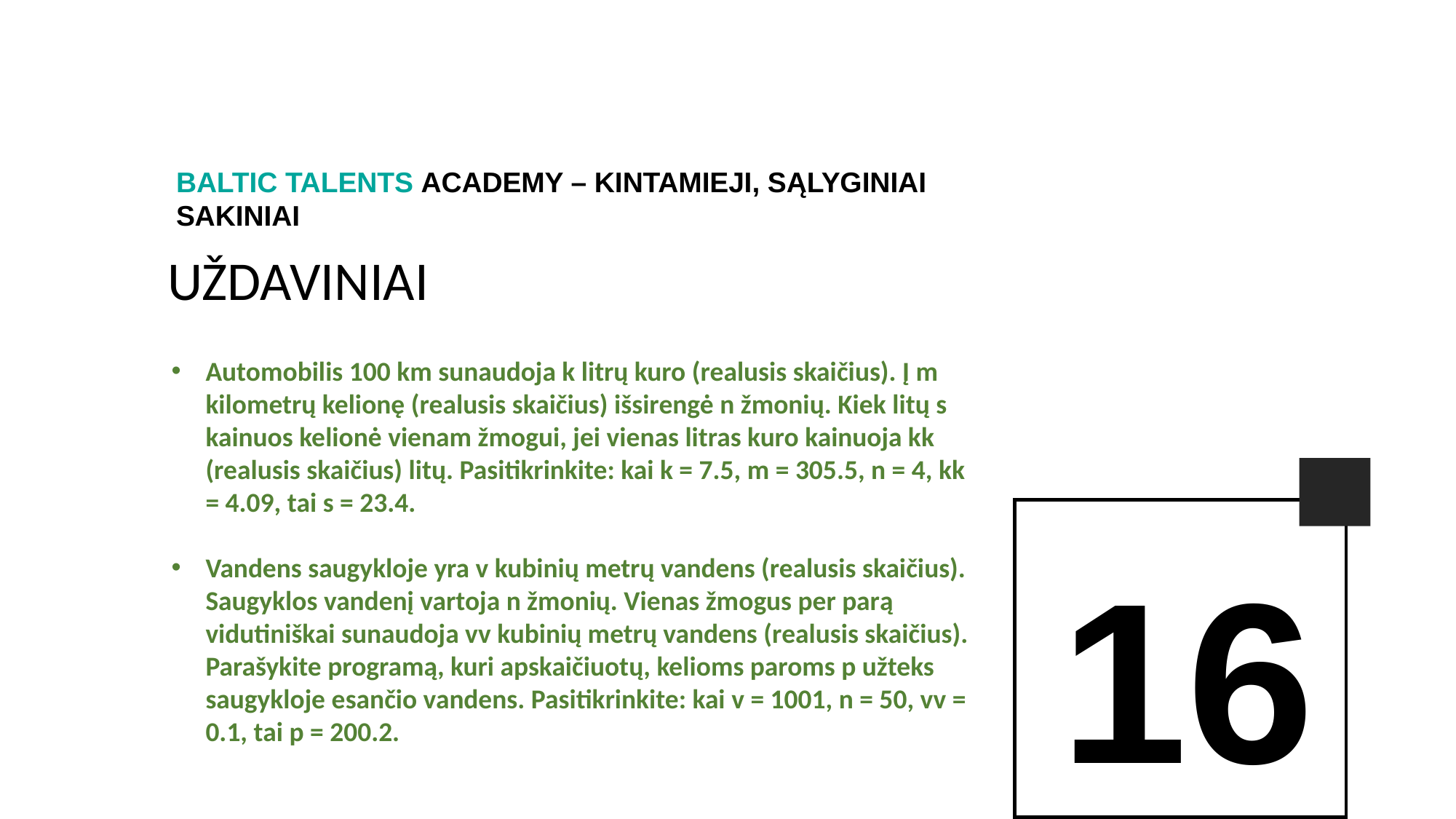

BALTIc TALENTs AcADEMy – Kintamieji, Sąlyginiai sakiniai

Uždaviniai
Automobilis 100 km sunaudoja k litrų kuro (realusis skaičius). Į m kilometrų kelionę (realusis skaičius) išsirengė n žmonių. Kiek litų s kainuos kelionė vienam žmogui, jei vienas litras kuro kainuoja kk (realusis skaičius) litų. Pasitikrinkite: kai k = 7.5, m = 305.5, n = 4, kk = 4.09, tai s = 23.4.

Vandens saugykloje yra v kubinių metrų vandens (realusis skaičius). Saugyklos vandenį vartoja n žmonių. Vienas žmogus per parą vidutiniškai sunaudoja vv kubinių metrų vandens (realusis skaičius). Parašykite programą, kuri apskaičiuotų, kelioms paroms p užteks saugykloje esančio vandens. Pasitikrinkite: kai v = 1001, n = 50, vv = 0.1, tai p = 200.2.

16